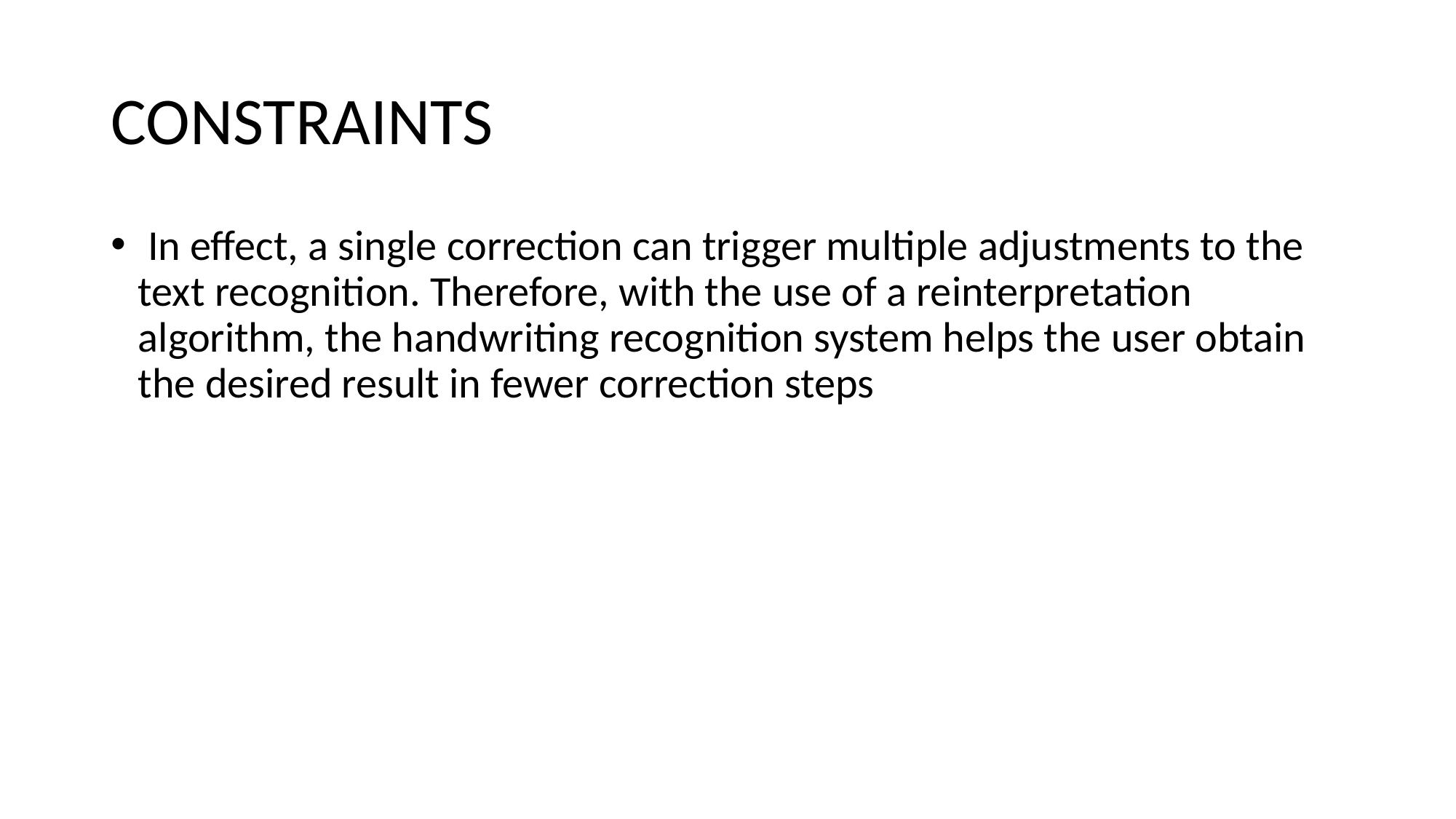

# CONSTRAINTS
 In effect, a single correction can trigger multiple adjustments to the text recognition. Therefore, with the use of a reinterpretation algorithm, the handwriting recognition system helps the user obtain the desired result in fewer correction steps